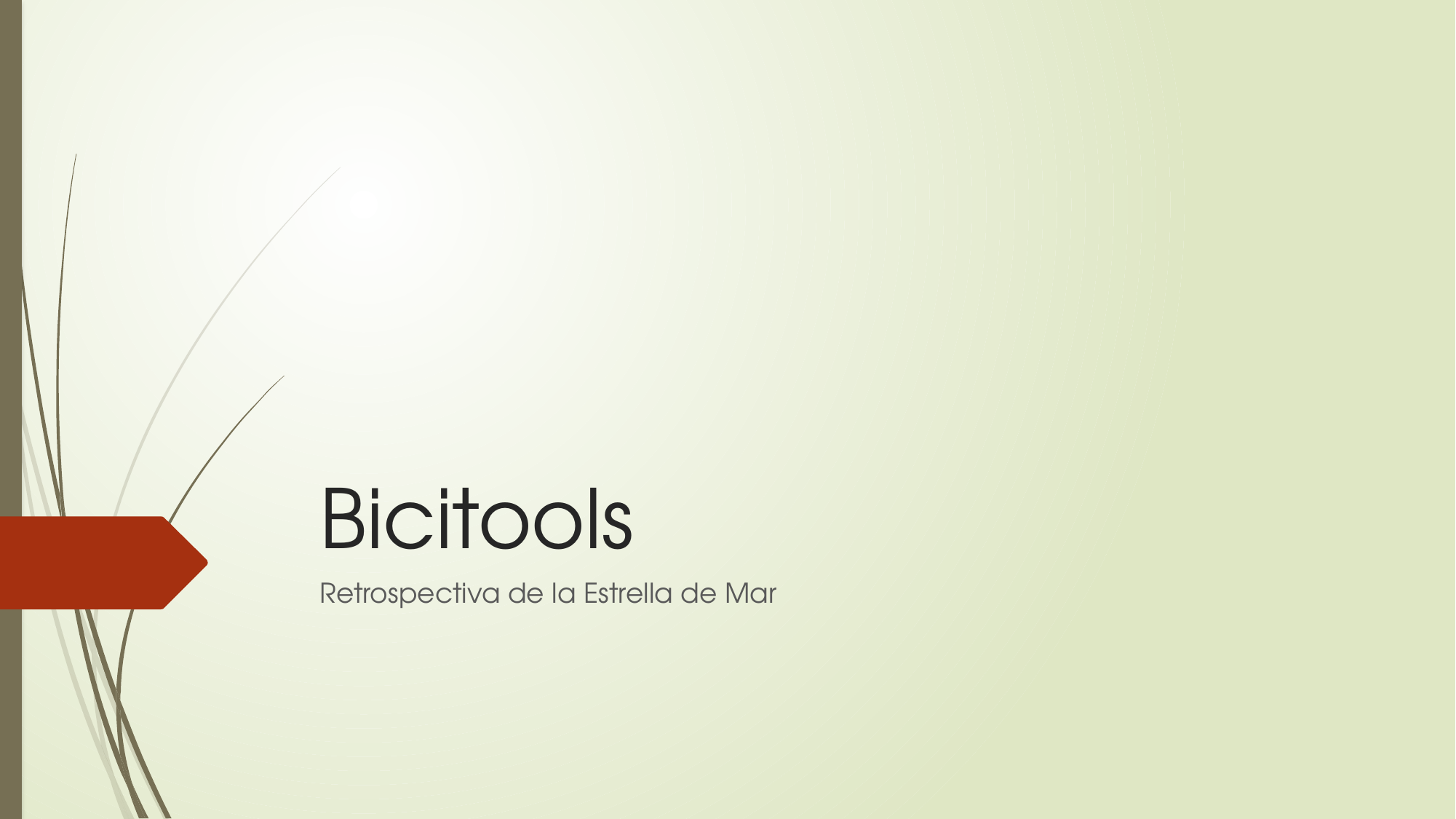

# Bicitools
Retrospectiva de la Estrella de Mar